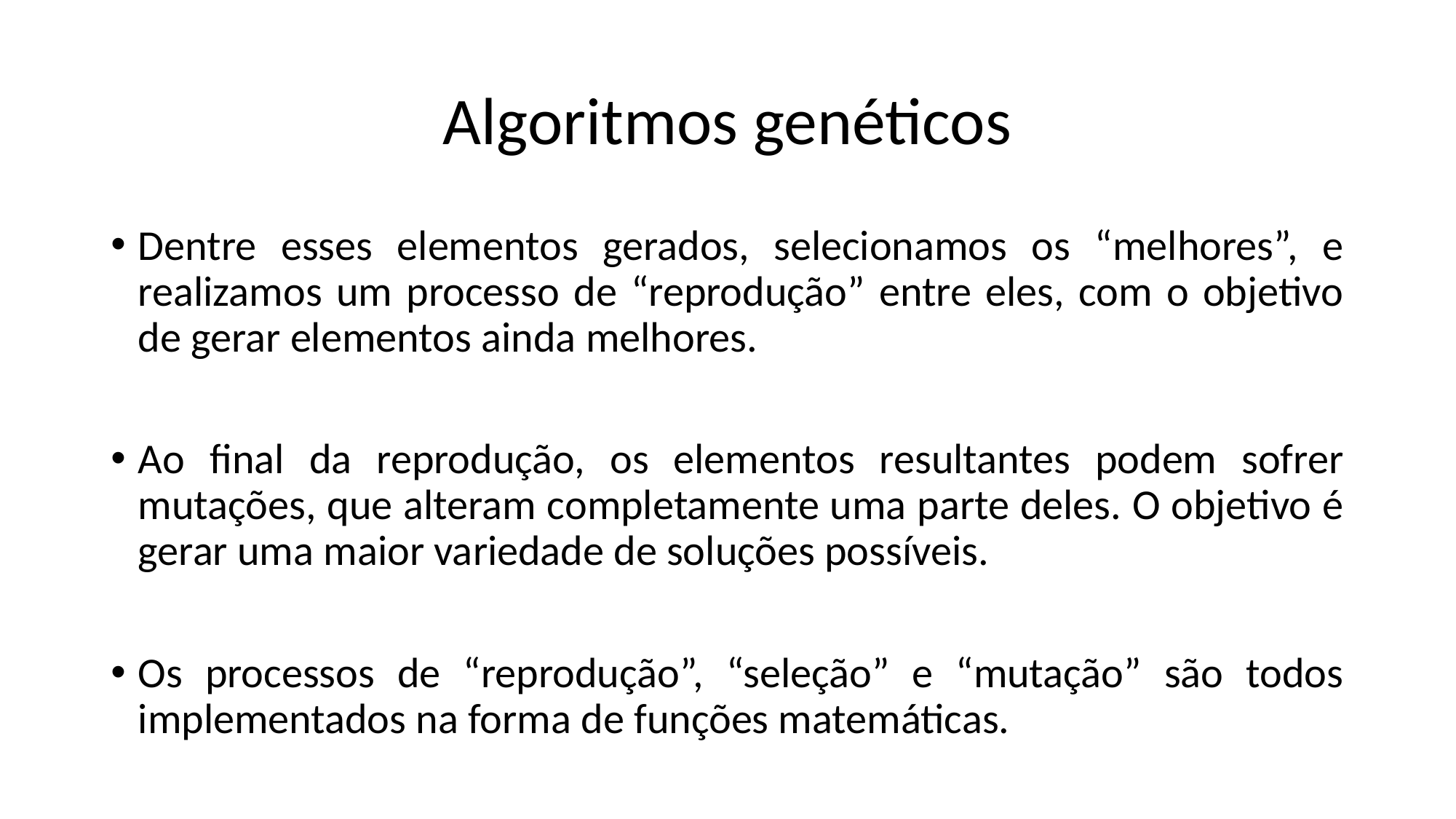

# Algoritmos genéticos
Dentre esses elementos gerados, selecionamos os “melhores”, e realizamos um processo de “reprodução” entre eles, com o objetivo de gerar elementos ainda melhores.

Ao final da reprodução, os elementos resultantes podem sofrer mutações, que alteram completamente uma parte deles. O objetivo é gerar uma maior variedade de soluções possíveis.

Os processos de “reprodução”, “seleção” e “mutação” são todos implementados na forma de funções matemáticas.